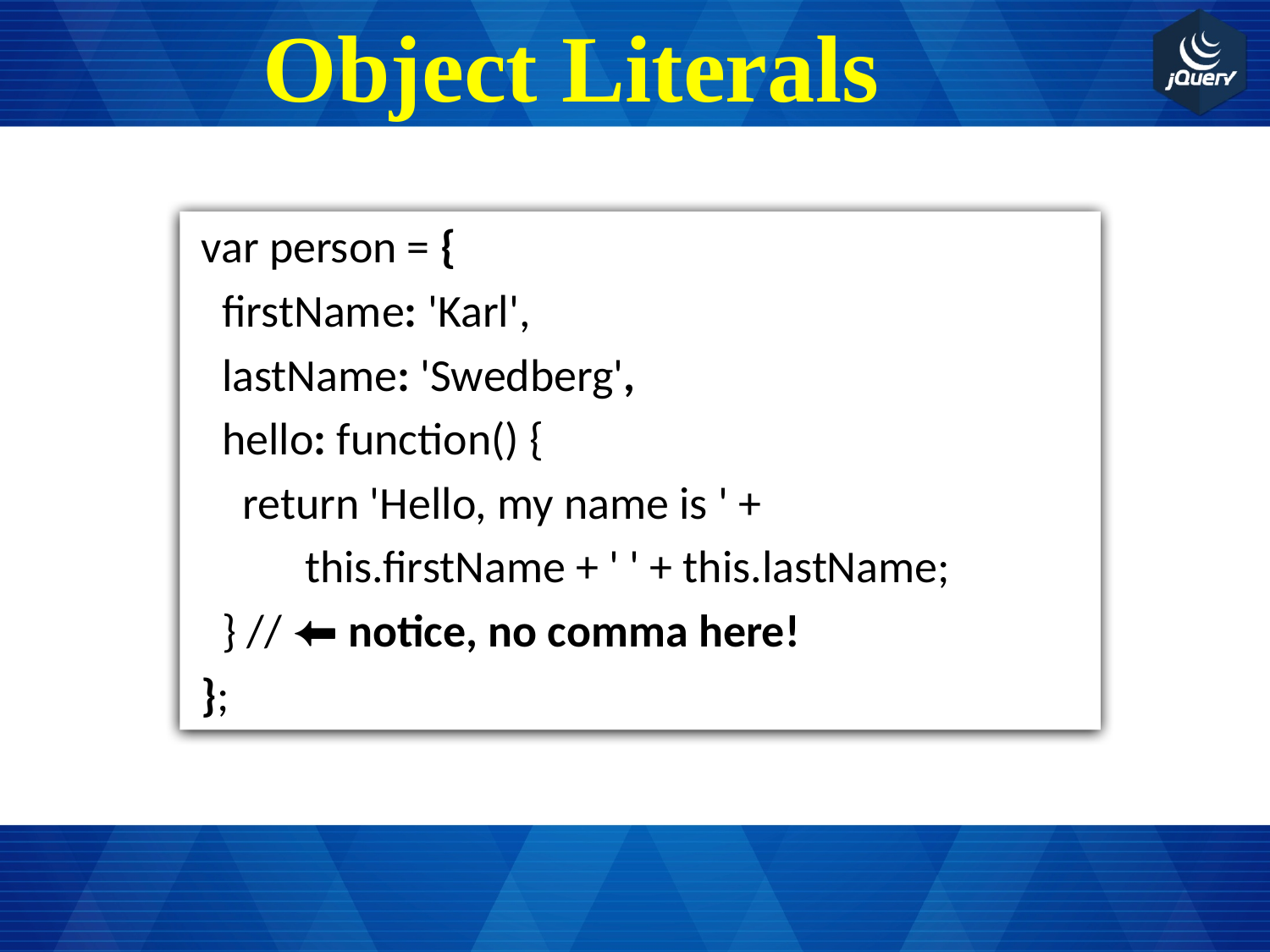

# Object Literals
var person = {
  firstName: 'Karl',
  lastName: 'Swedberg',
  hello: function() {
    return 'Hello, my name is ' +
          this.firstName + ' ' + this.lastName;
  } // ⬅ notice, no comma here!
};